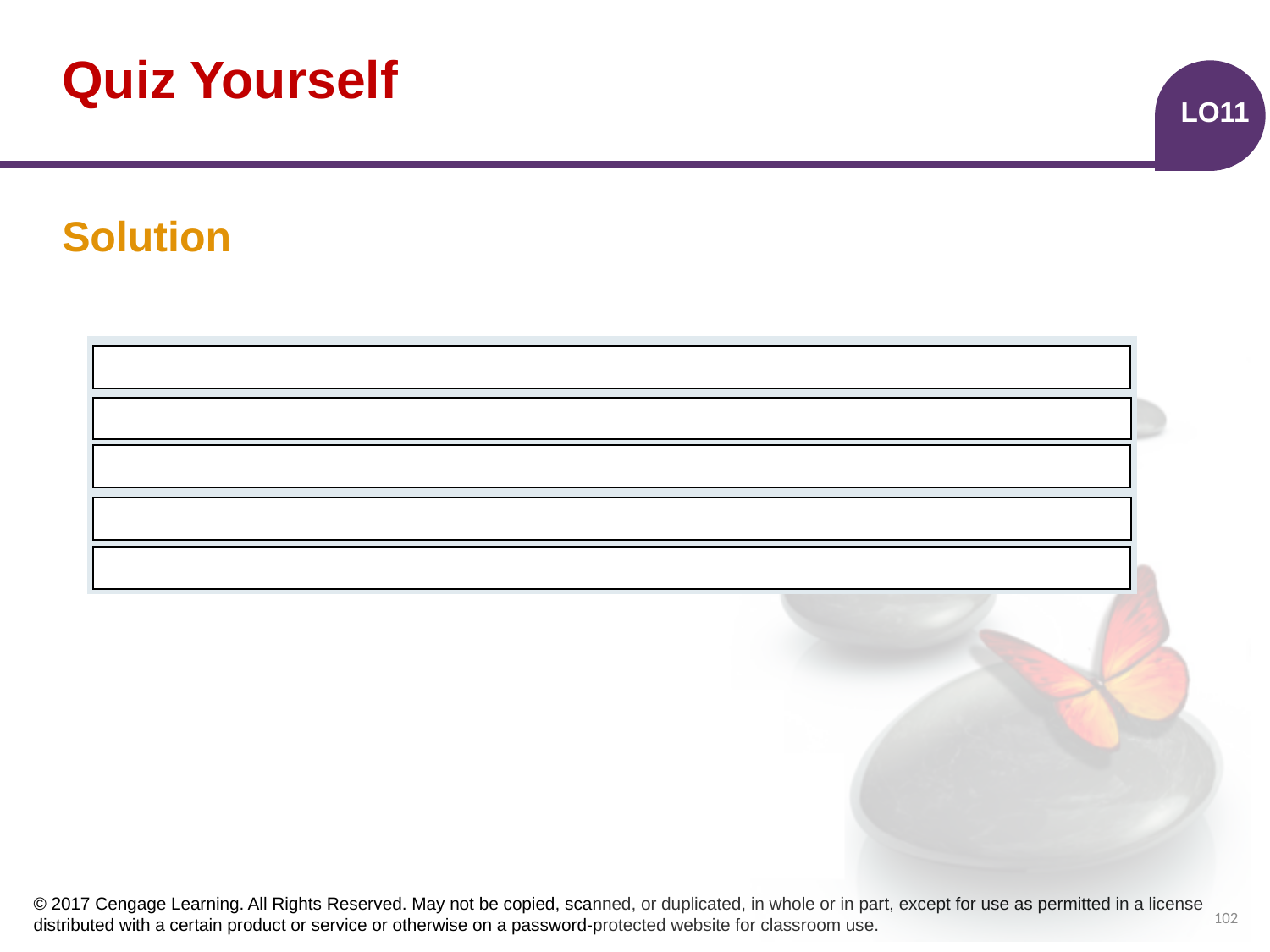

# Quiz Yourself
LO11
Solution
|  |  |  |
| --- | --- | --- |
|  |  |  |
|  |  |  |
|  |  |  |
|  |  |  |
Machinery Equipment
34,500

75,000
Accumulated Depreciation, Office Equipment

Office Equipment
100,000

Cash
7,000

2,500
Gain on Exchange of Assets

102